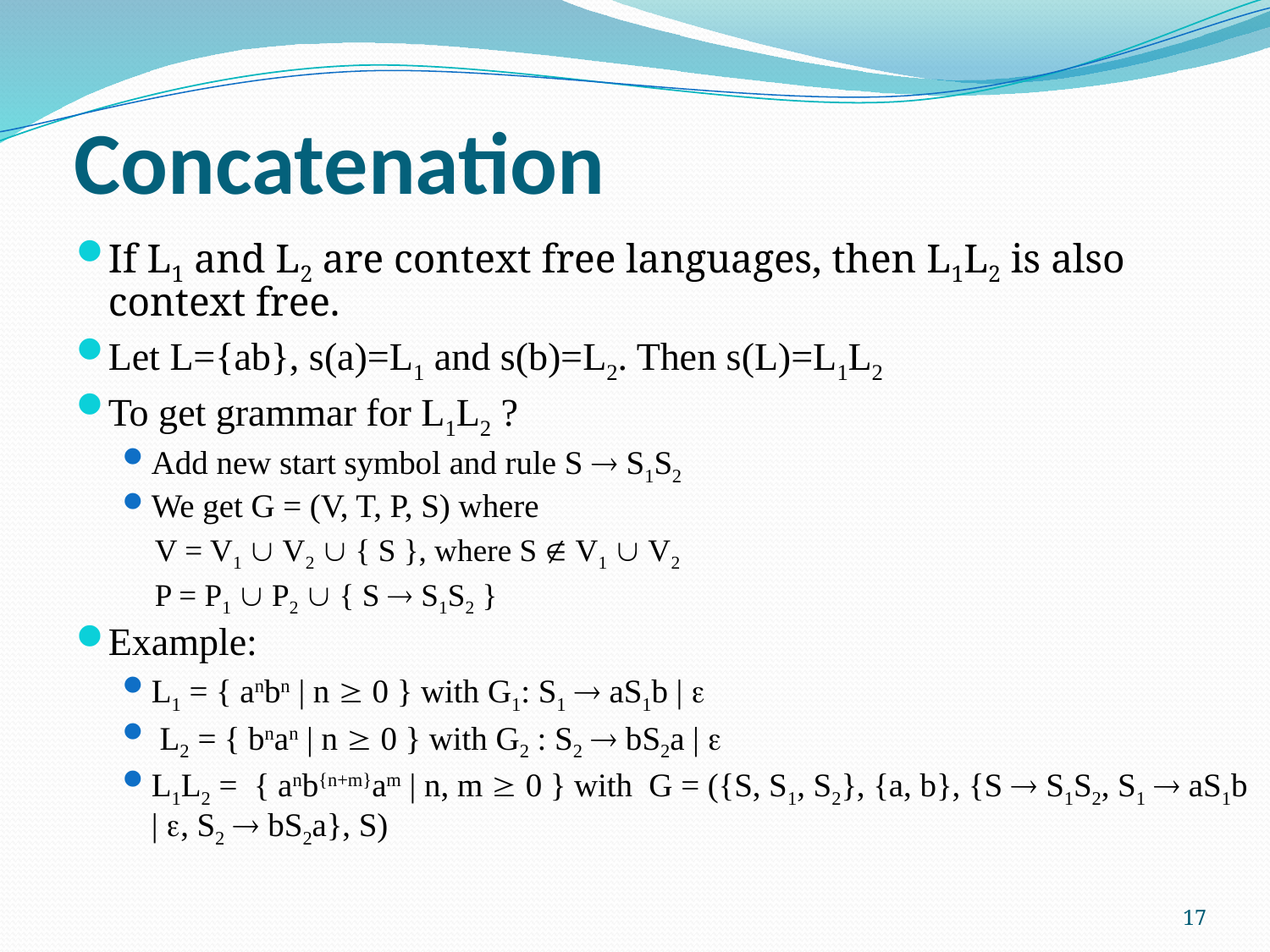

# Concatenation
If L1 and L2 are context free languages, then L1L2 is also context free.
Let L={ab}, s(a)=L1 and s(b)=L2. Then s(L)=L1L2
To get grammar for L1L2 ?
Add new start symbol and rule S → S1S2
We get G = (V, T, P, S) where
V = V1 ∪ V2 ∪ { S }, where S ∉ V1 ∪ V2
P = P1 ∪ P2 ∪ { S → S1S2 }
Example:
L1 = { anbn | n ≥ 0 } with G1: S1 → aS1b | ε
 L2 = { bnan | n ≥ 0 } with G2 : S2 → bS2a | ε
L1L2 =  { anb{n+m}am | n, m ≥ 0 } with  G = ({S, S1, S2}, {a, b}, {S → S1S2, S1 → aS1b | ε, S2 → bS2a}, S)
17